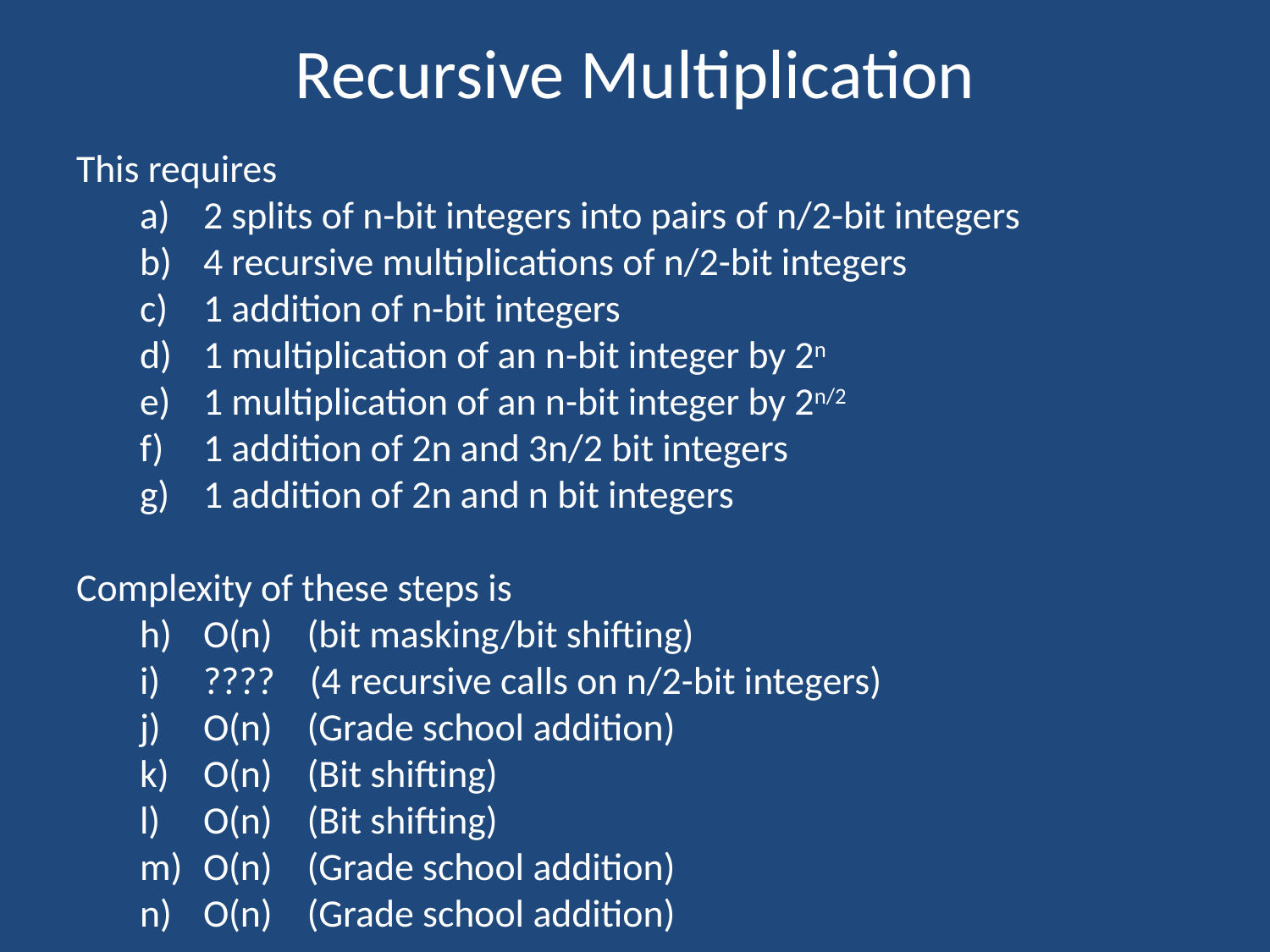

# Recursive Multiplication
This requires
2 splits of n-bit integers into pairs of n/2-bit integers
4 recursive multiplications of n/2-bit integers
1 addition of n-bit integers
1 multiplication of an n-bit integer by 2n
1 multiplication of an n-bit integer by 2n/2
1 addition of 2n and 3n/2 bit integers
1 addition of 2n and n bit integers

Complexity of these steps is
O(n)    (bit masking/bit shifting)
????    (4 recursive calls on n/2-bit integers)
O(n)    (Grade school addition)
O(n)    (Bit shifting)
O(n)    (Bit shifting)
O(n)    (Grade school addition)
O(n)    (Grade school addition)